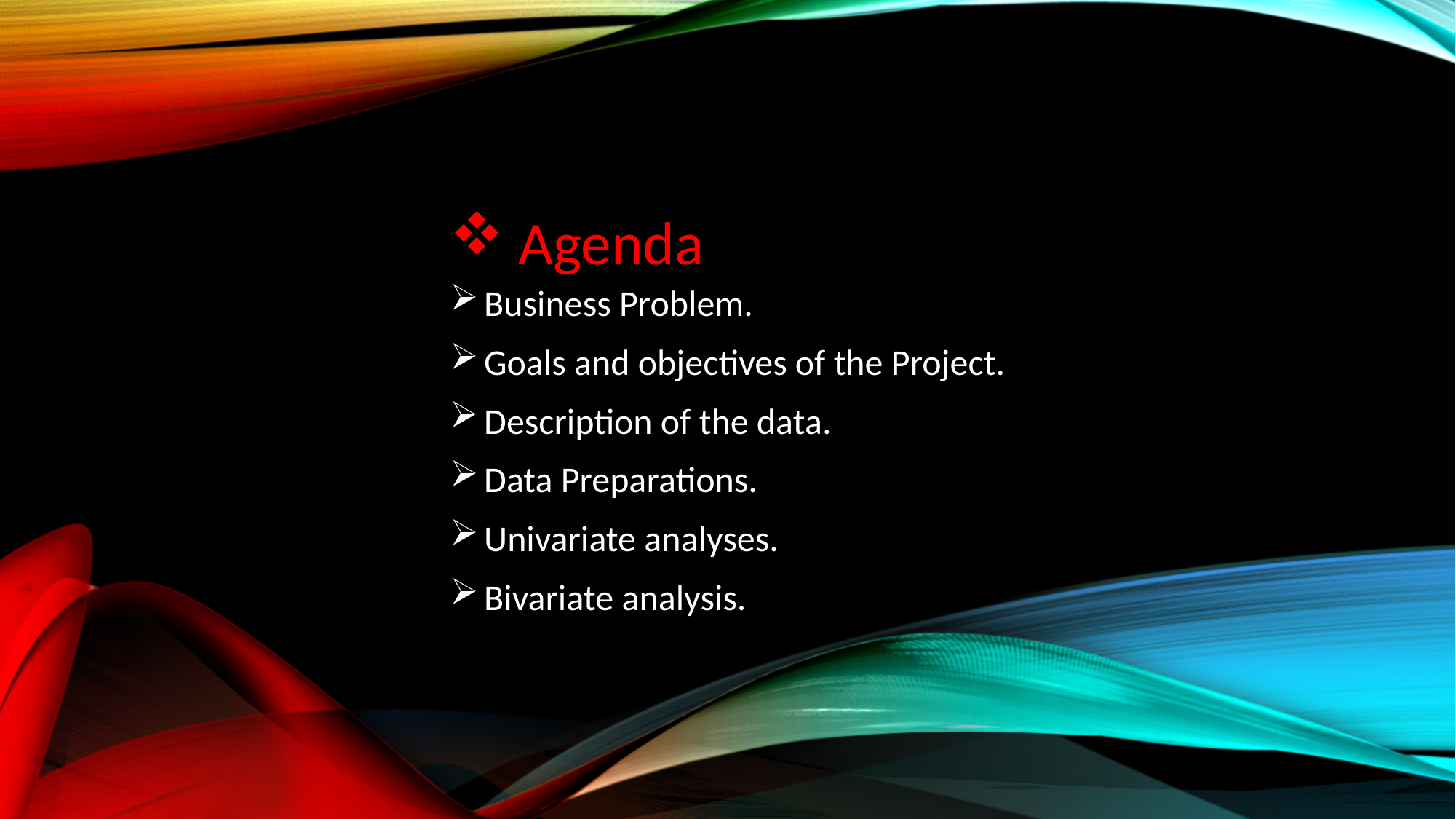

Agenda
Business Problem.
Goals and objectives of the Project.
Description of the data.
Data Preparations.
Univariate analyses.
Bivariate analysis.